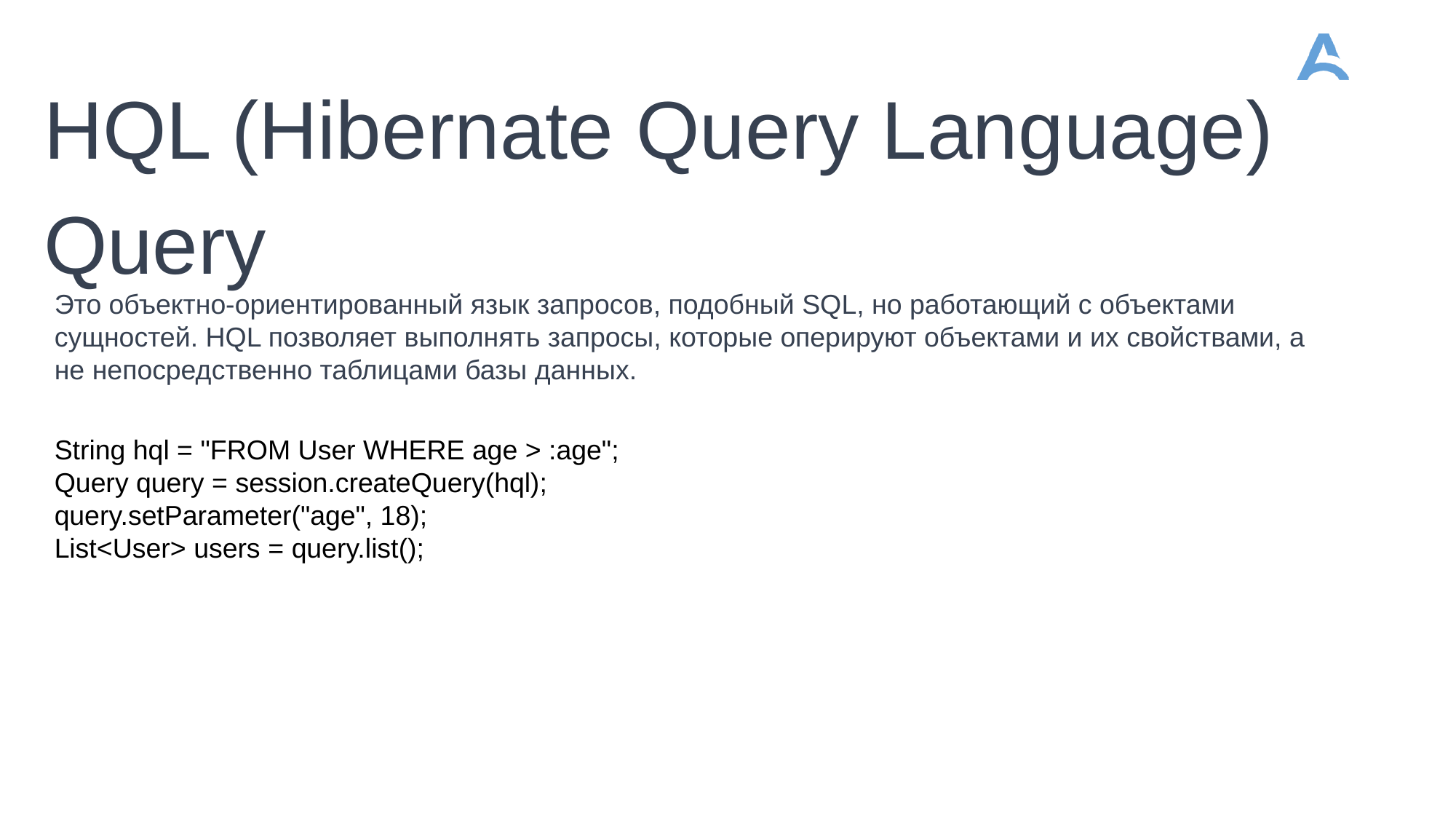

HQL (Hibernate Query Language) Query
Это объектно-ориентированный язык запросов, подобный SQL, но работающий с объектами сущностей. HQL позволяет выполнять запросы, которые оперируют объектами и их свойствами, а не непосредственно таблицами базы данных.
String hql = "FROM User WHERE age > :age";
Query query = session.createQuery(hql);
query.setParameter("age", 18);
List<User> users = query.list();